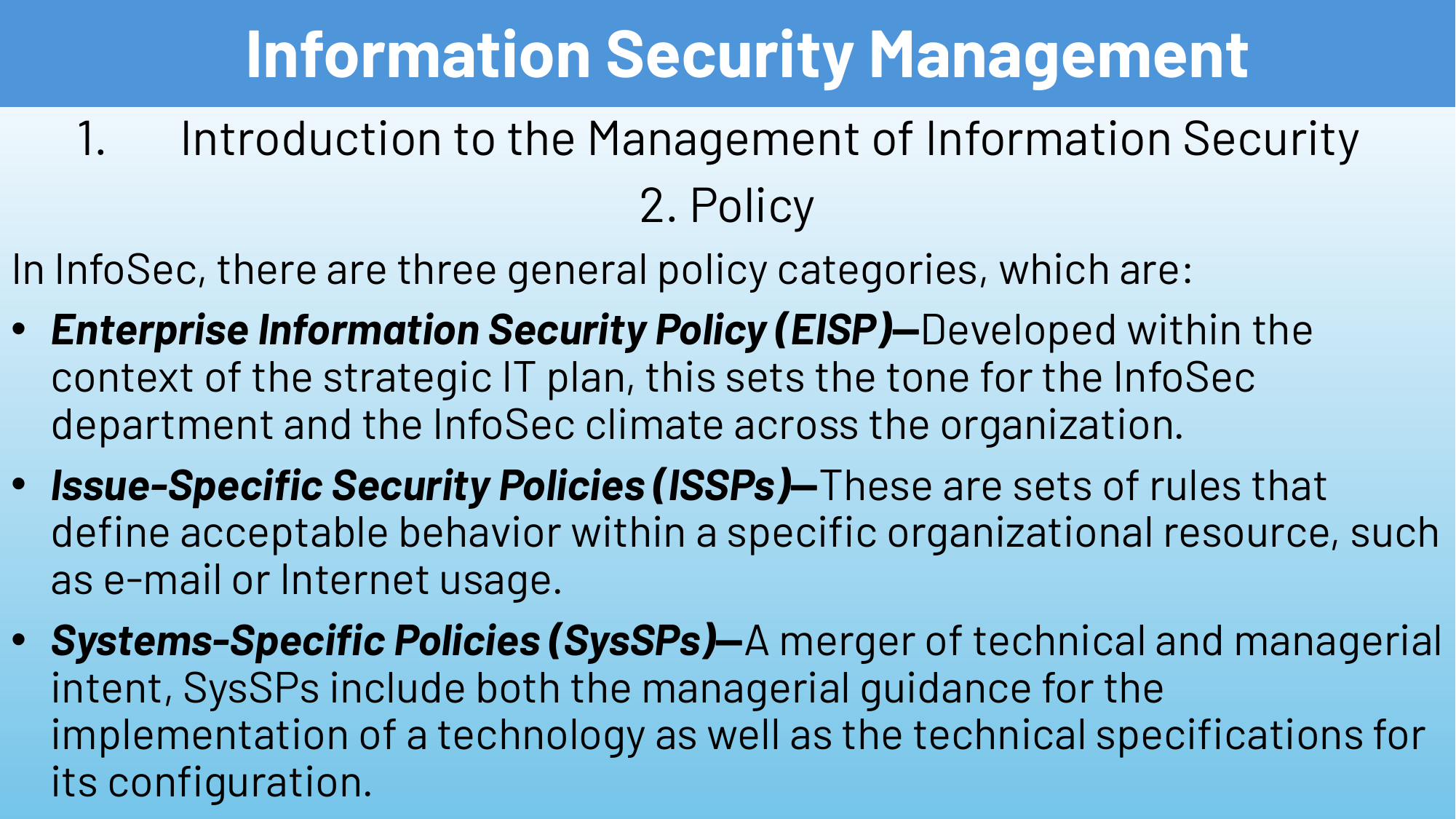

Information Security Management
Introduction to the Management of Information Security
2. Policy
In InfoSec, there are three general policy categories, which are:
Enterprise Information Security Policy (EISP)—Developed within the context of the strategic IT plan, this sets the tone for the InfoSec department and the InfoSec climate across the organization.
Issue-Specific Security Policies (ISSPs)—These are sets of rules that define acceptable behavior within a specific organizational resource, such as e-mail or Internet usage.
Systems-Specific Policies (SysSPs)—A merger of technical and managerial intent, SysSPs include both the managerial guidance for the implementation of a technology as well as the technical specifications for its configuration.